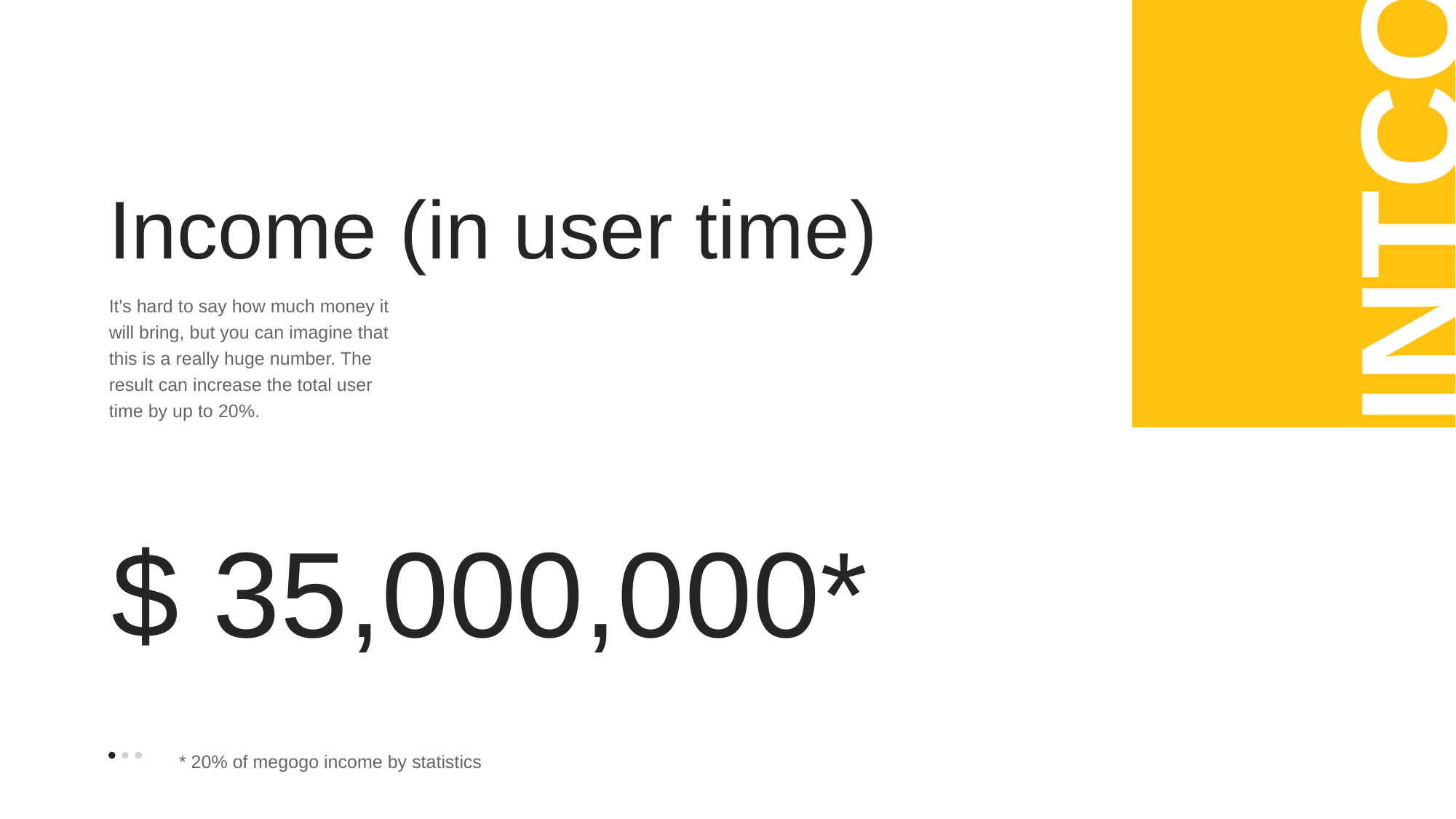

INTCOME

# Income (in user time)
It's hard to say how much money it will bring, but you can imagine that this is a really huge number. The result can increase the total user time by up to 20%.
$ 35,000,000*
* 20% of megogo income by statistics